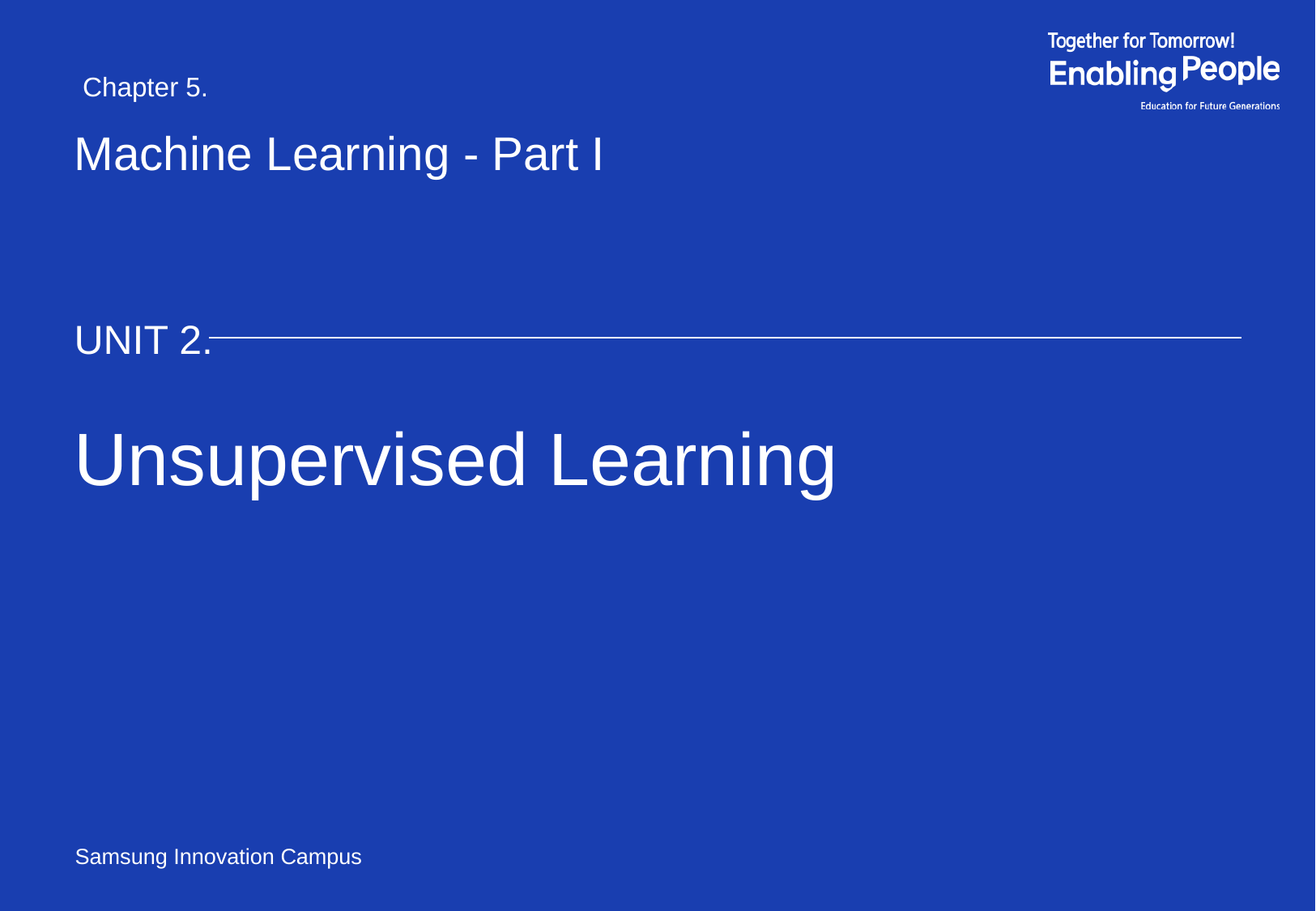

Chapter 5.
Machine Learning - Part I
UNIT 2.

Unsupervised Learning